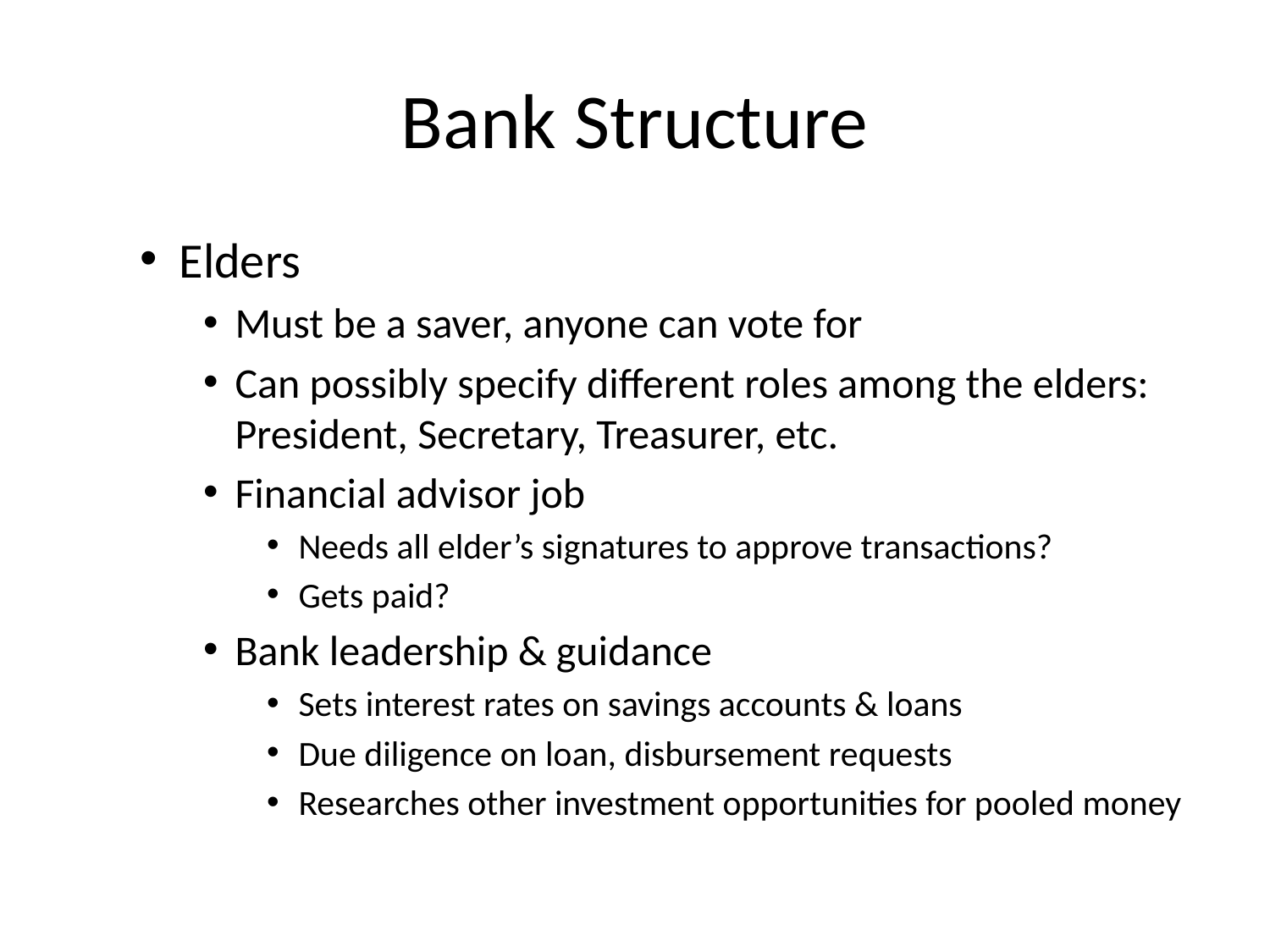

# Bank Structure
Elders
Must be a saver, anyone can vote for
Can possibly specify different roles among the elders: President, Secretary, Treasurer, etc.
Financial advisor job
Needs all elder’s signatures to approve transactions?
Gets paid?
Bank leadership & guidance
Sets interest rates on savings accounts & loans
Due diligence on loan, disbursement requests
Researches other investment opportunities for pooled money